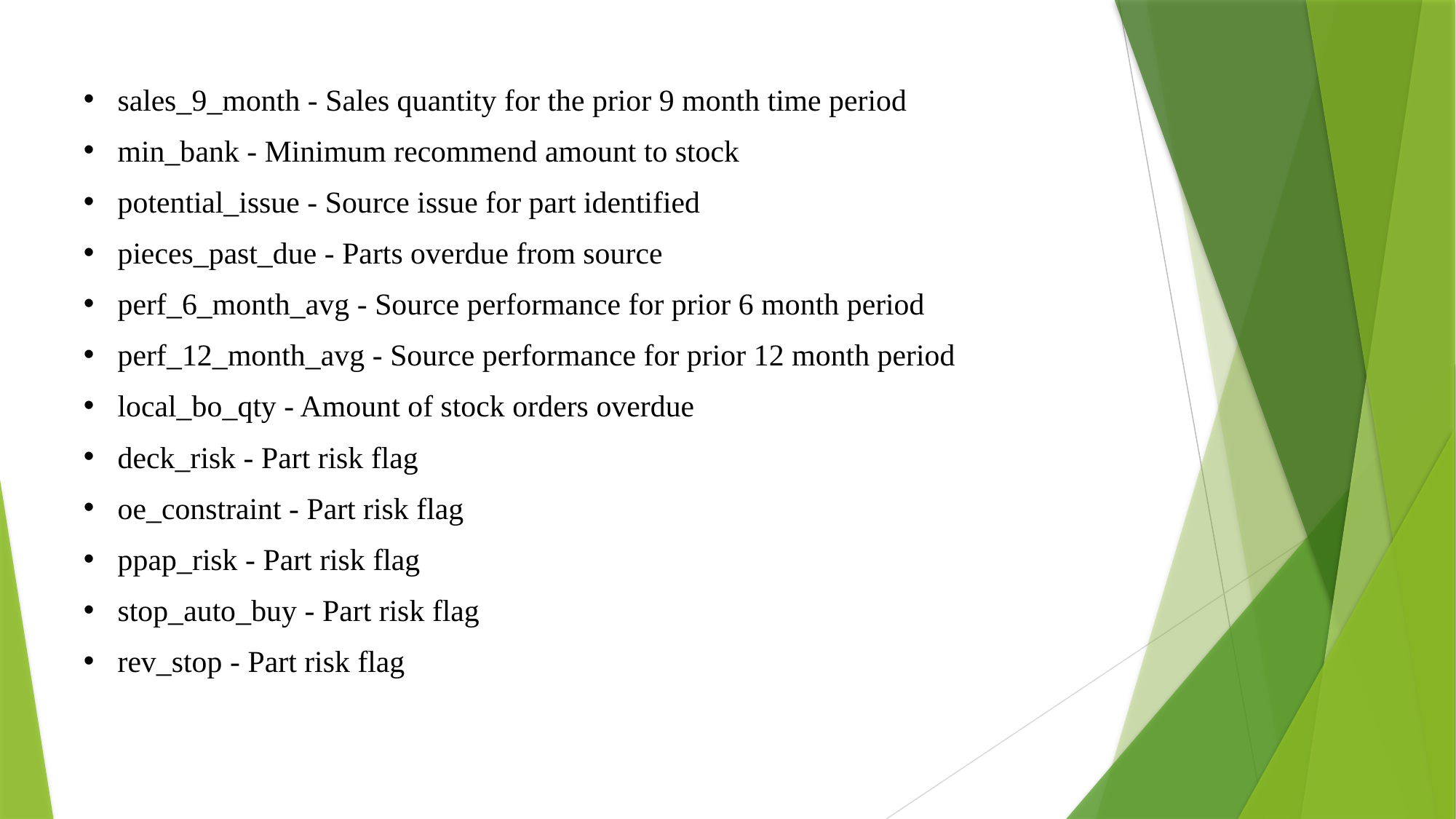

sales_9_month - Sales quantity for the prior 9 month time period
min_bank - Minimum recommend amount to stock
potential_issue - Source issue for part identified
pieces_past_due - Parts overdue from source
perf_6_month_avg - Source performance for prior 6 month period
perf_12_month_avg - Source performance for prior 12 month period
local_bo_qty - Amount of stock orders overdue
deck_risk - Part risk flag
oe_constraint - Part risk flag
ppap_risk - Part risk flag
stop_auto_buy - Part risk flag
rev_stop - Part risk flag